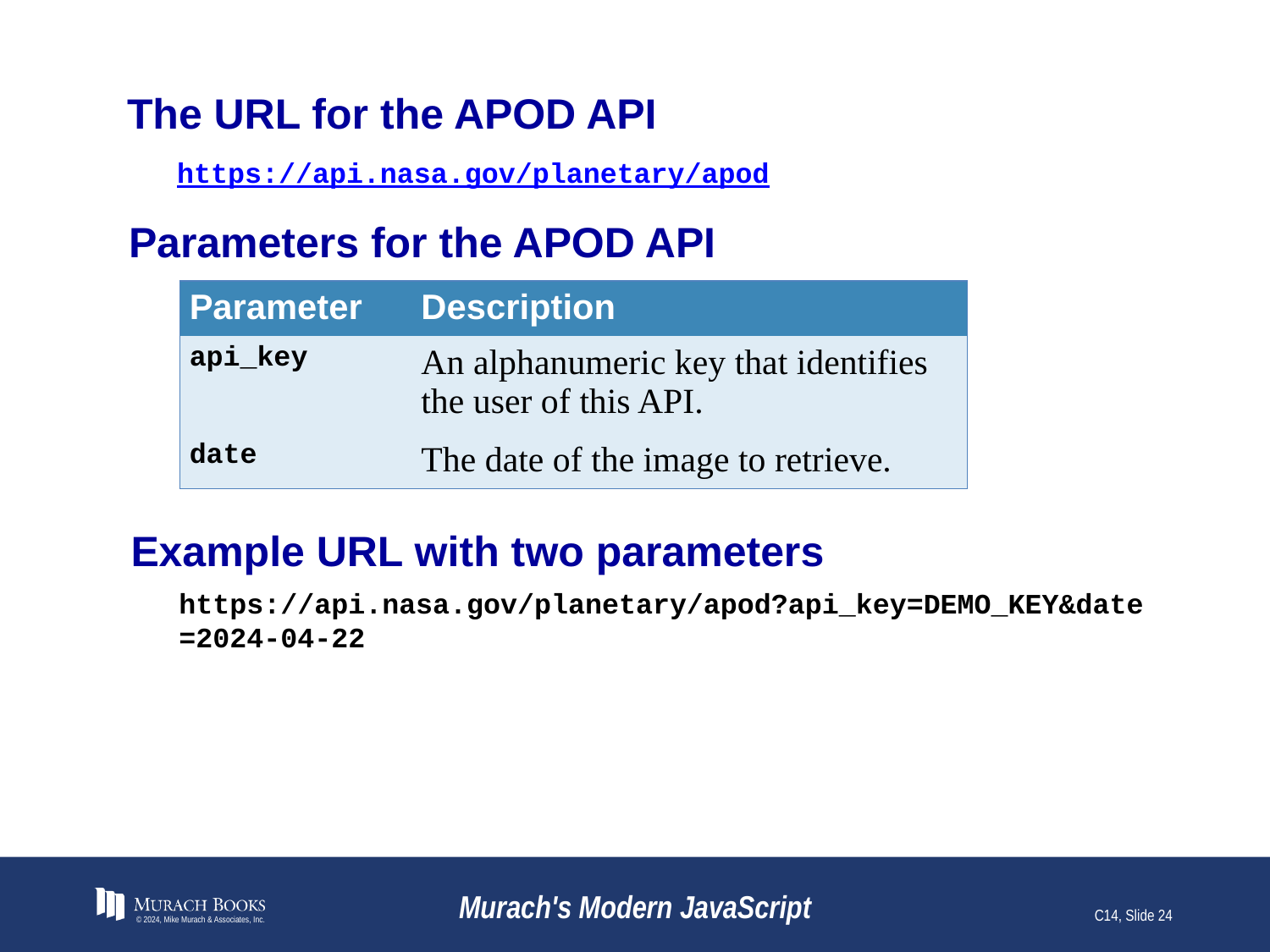

# The URL for the APOD API
https://api.nasa.gov/planetary/apod
Parameters for the APOD API
| Parameter | Description |
| --- | --- |
| api\_key | An alphanumeric key that identifies the user of this API. |
| date | The date of the image to retrieve. |
Example URL with two parameters
https://api.nasa.gov/planetary/apod?api_key=DEMO_KEY&date
=2024-04-22
© 2024, Mike Murach & Associates, Inc.
Murach's Modern JavaScript

C14, Slide 24